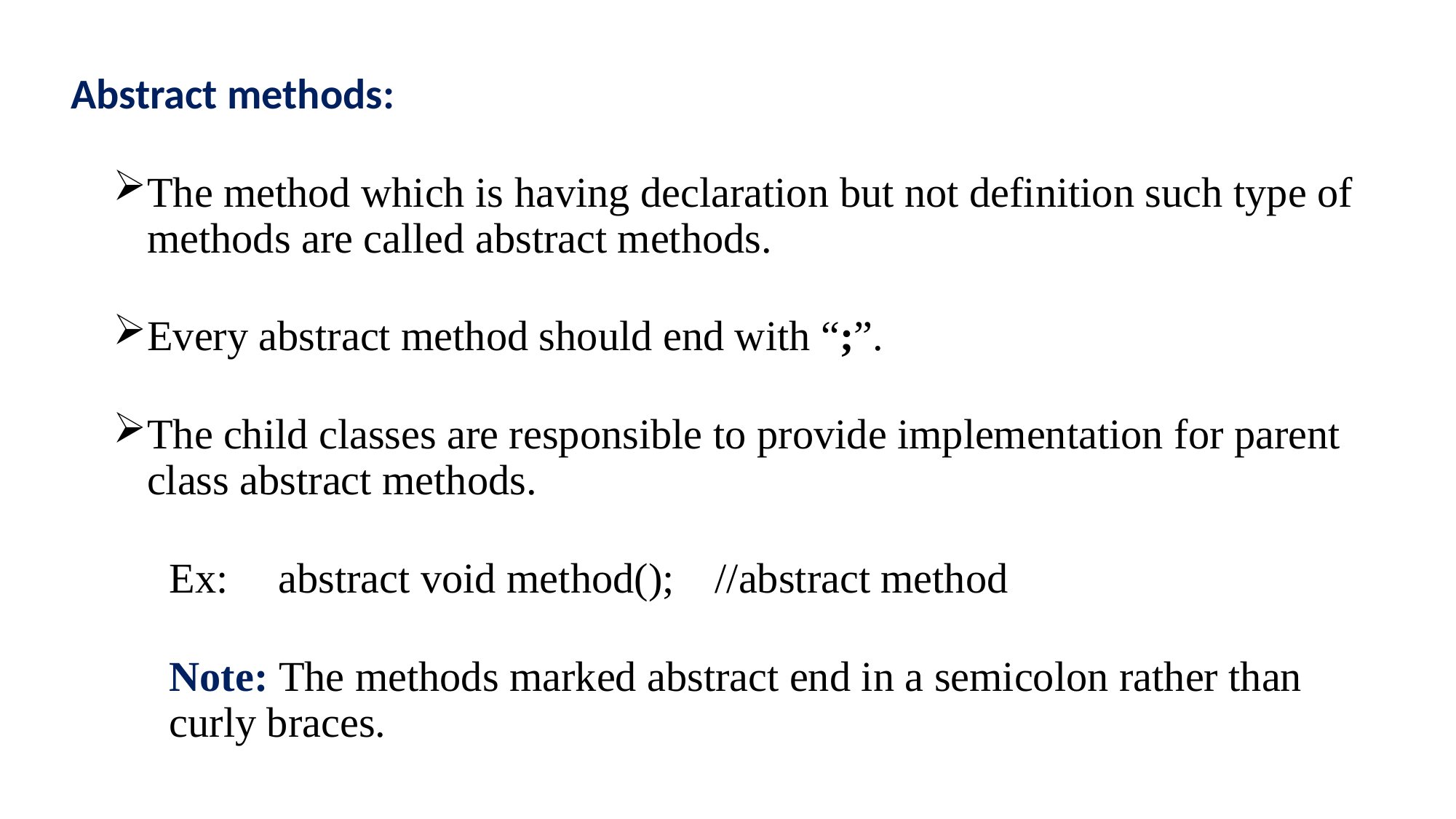

Abstract methods:

The method which is having declaration but not definition such type of methods are called abstract methods.

Every abstract method should end with “;”.

The child classes are responsible to provide implementation for parent class abstract methods.

Ex:  	abstract void method();	//abstract method

Note: The methods marked abstract end in a semicolon rather than curly braces.